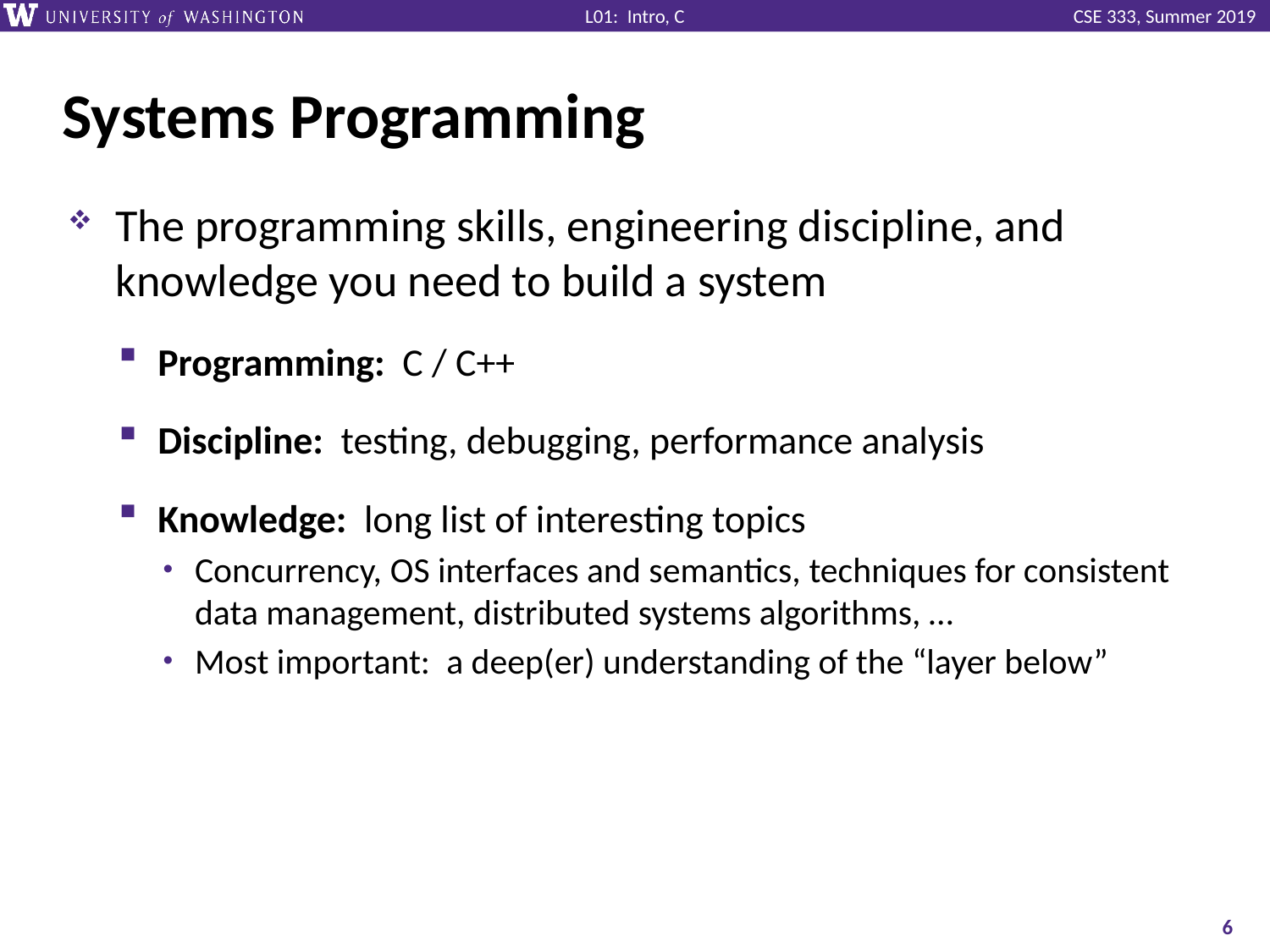

# Systems Programming
The programming skills, engineering discipline, and knowledge you need to build a system
Programming:  C / C++
Discipline:  testing, debugging, performance analysis
Knowledge:  long list of interesting topics
Concurrency, OS interfaces and semantics, techniques for consistent data management, distributed systems algorithms, …
Most important:  a deep(er) understanding of the “layer below”
6